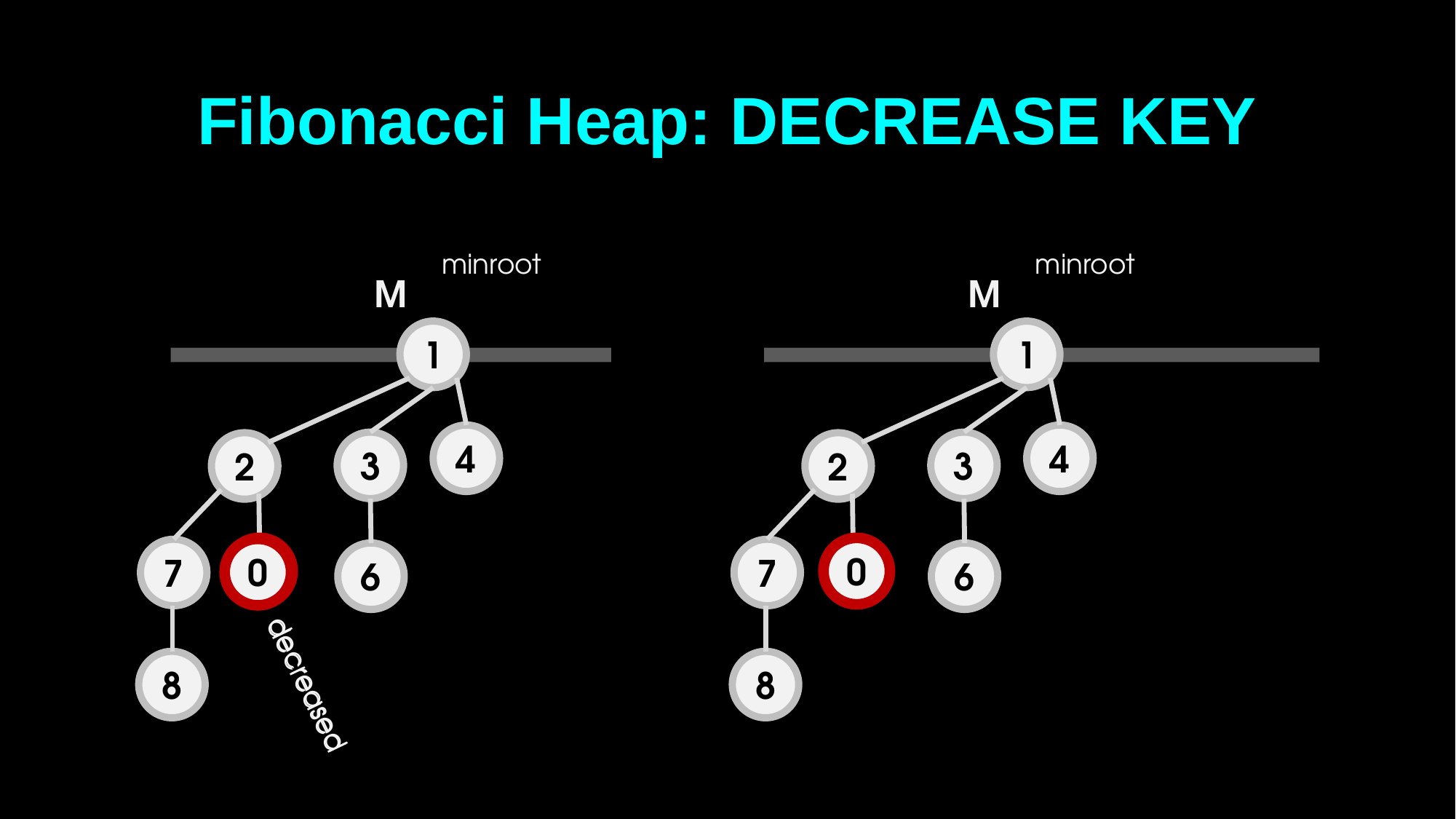

# Fibonacci Heap: DECREASE KEY
minroot
minroot
M
M
1
1
4
4
3
3
2
2
0
3
5
0
7
7
6
6
8
8
decreased
decreased